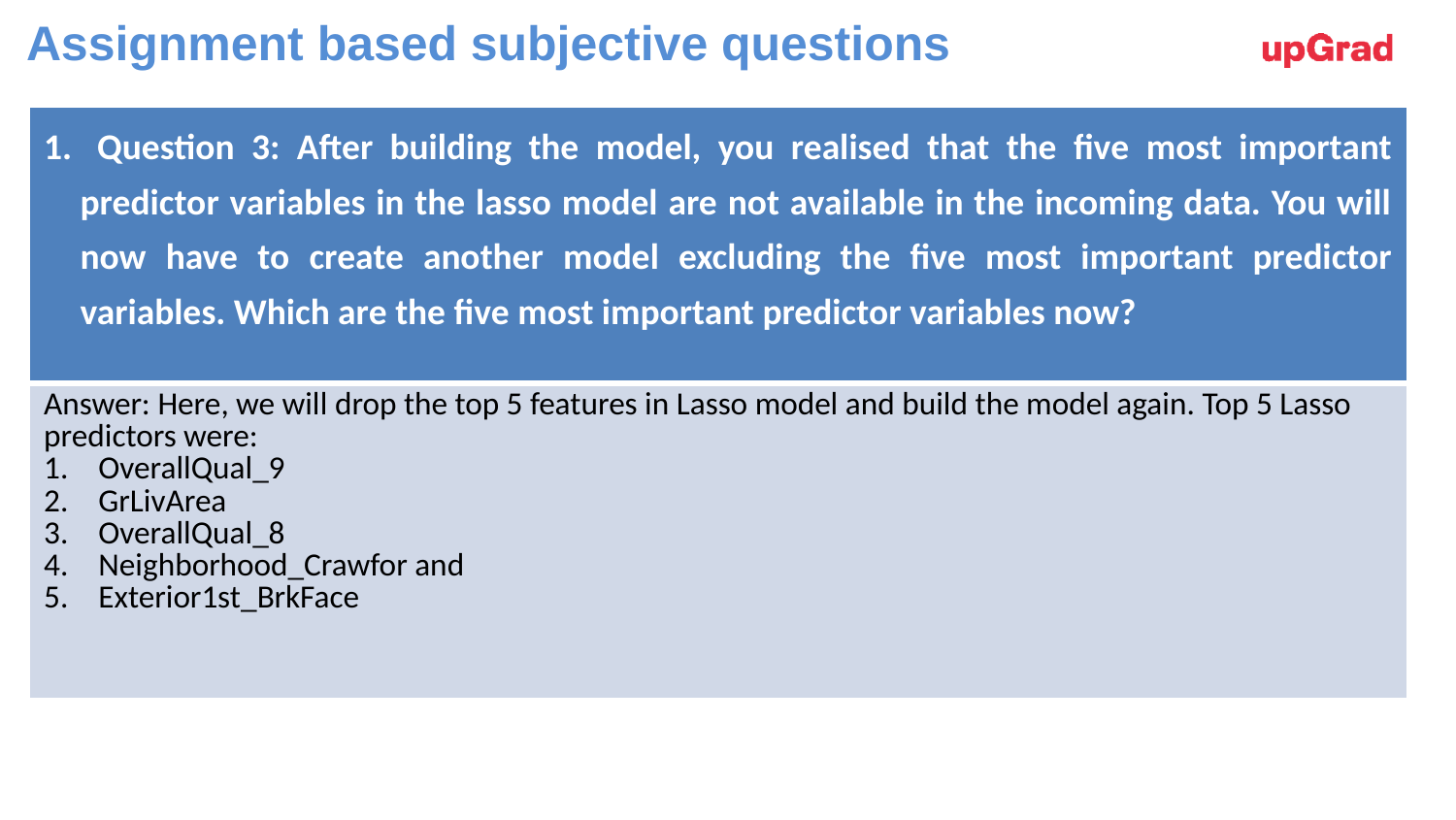

# Assignment based subjective questions
| Question 3: After building the model, you realised that the five most important predictor variables in the lasso model are not available in the incoming data. You will now have to create another model excluding the five most important predictor variables. Which are the five most important predictor variables now? |
| --- |
| Answer: Here, we will drop the top 5 features in Lasso model and build the model again. Top 5 Lasso predictors were: OverallQual\_9 GrLivArea OverallQual\_8 Neighborhood\_Crawfor and Exterior1st\_BrkFace |